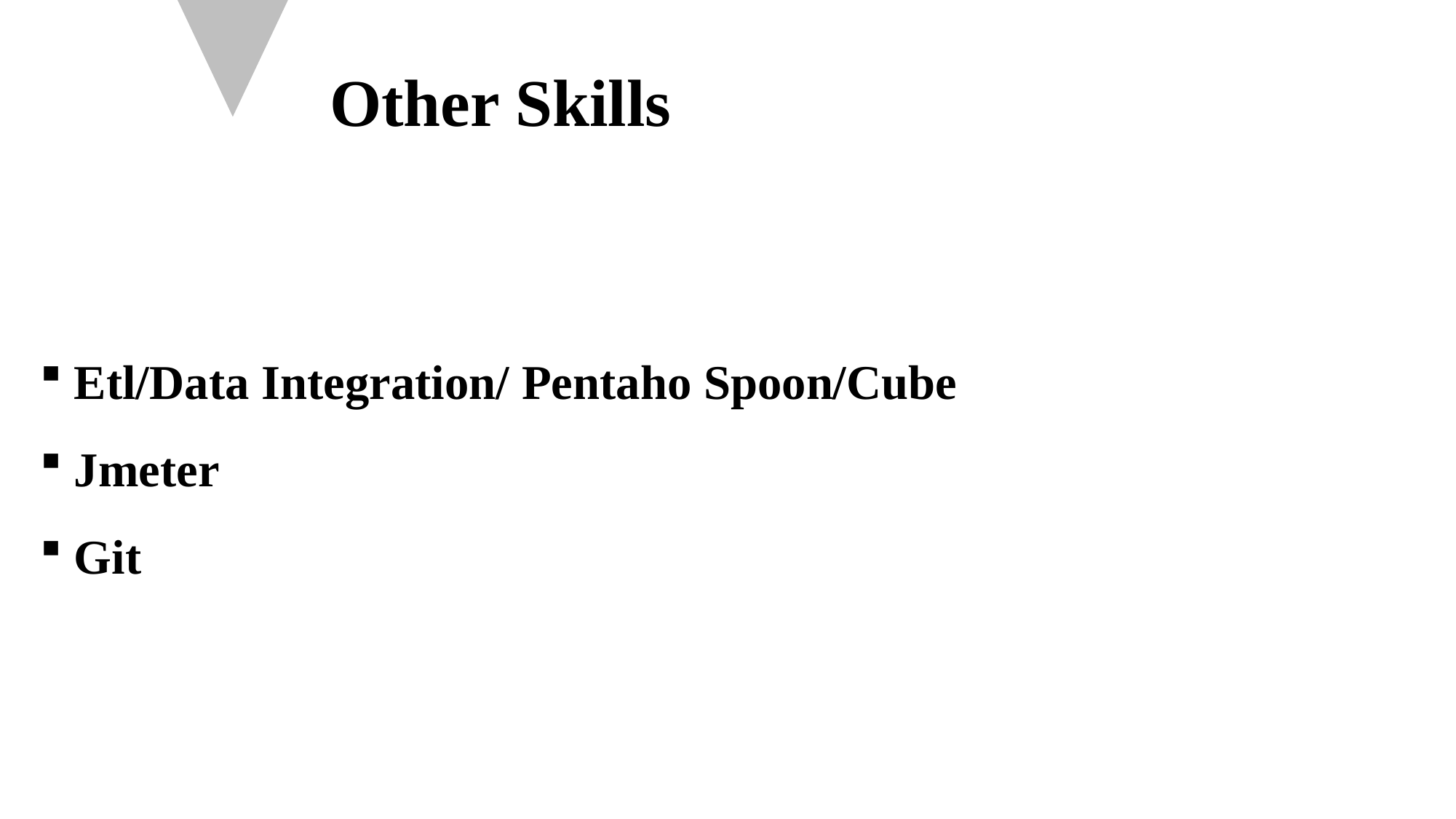

Other Skills

Etl/Data Integration/ Pentaho Spoon/Cube
Jmeter
Git